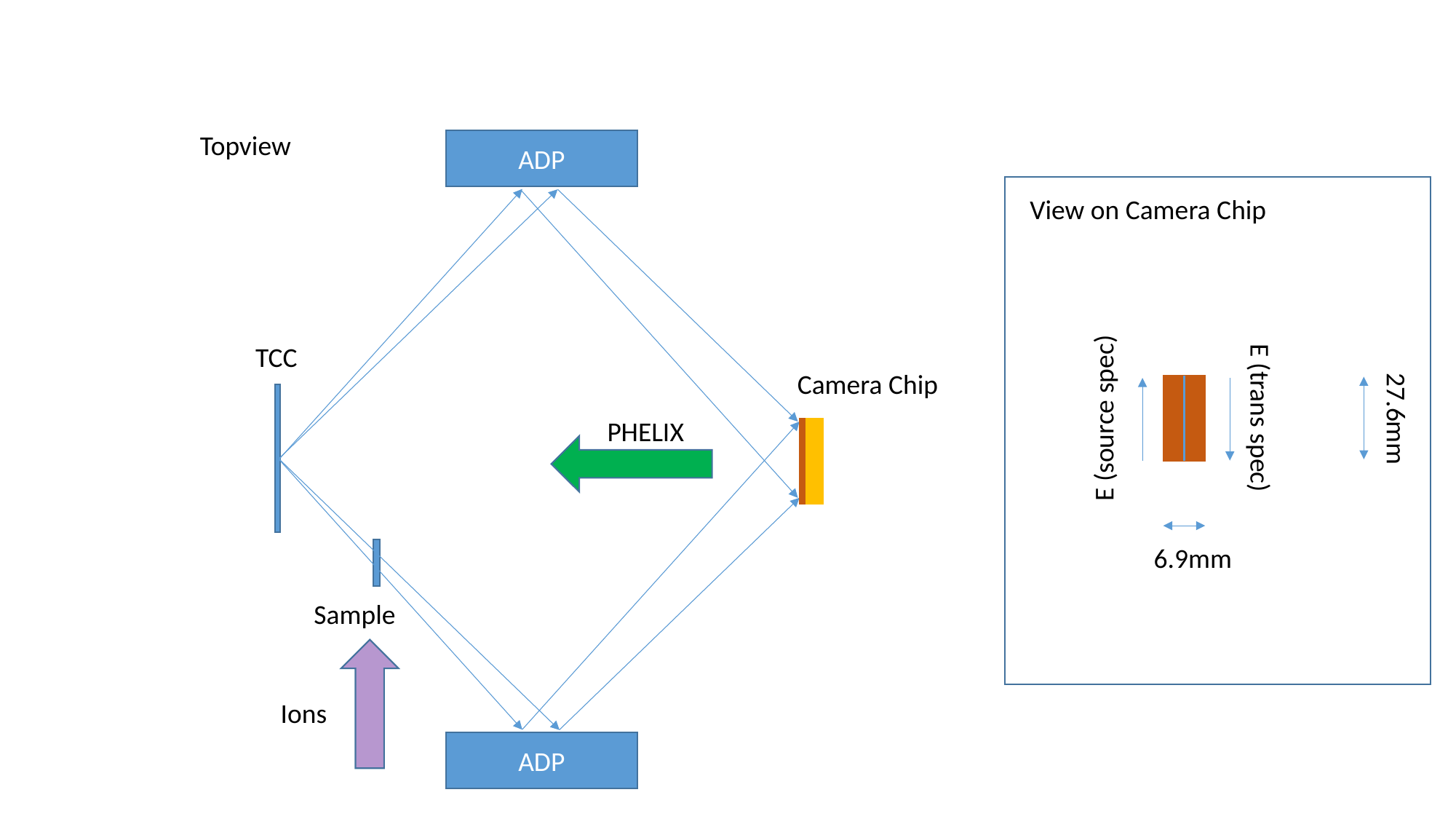

Topview
ADP

View on Camera Chip
TCC
Camera Chip

E (source spec)
E (trans spec)
27.6mm
PHELIX

6.9mm

Sample

Ions
ADP